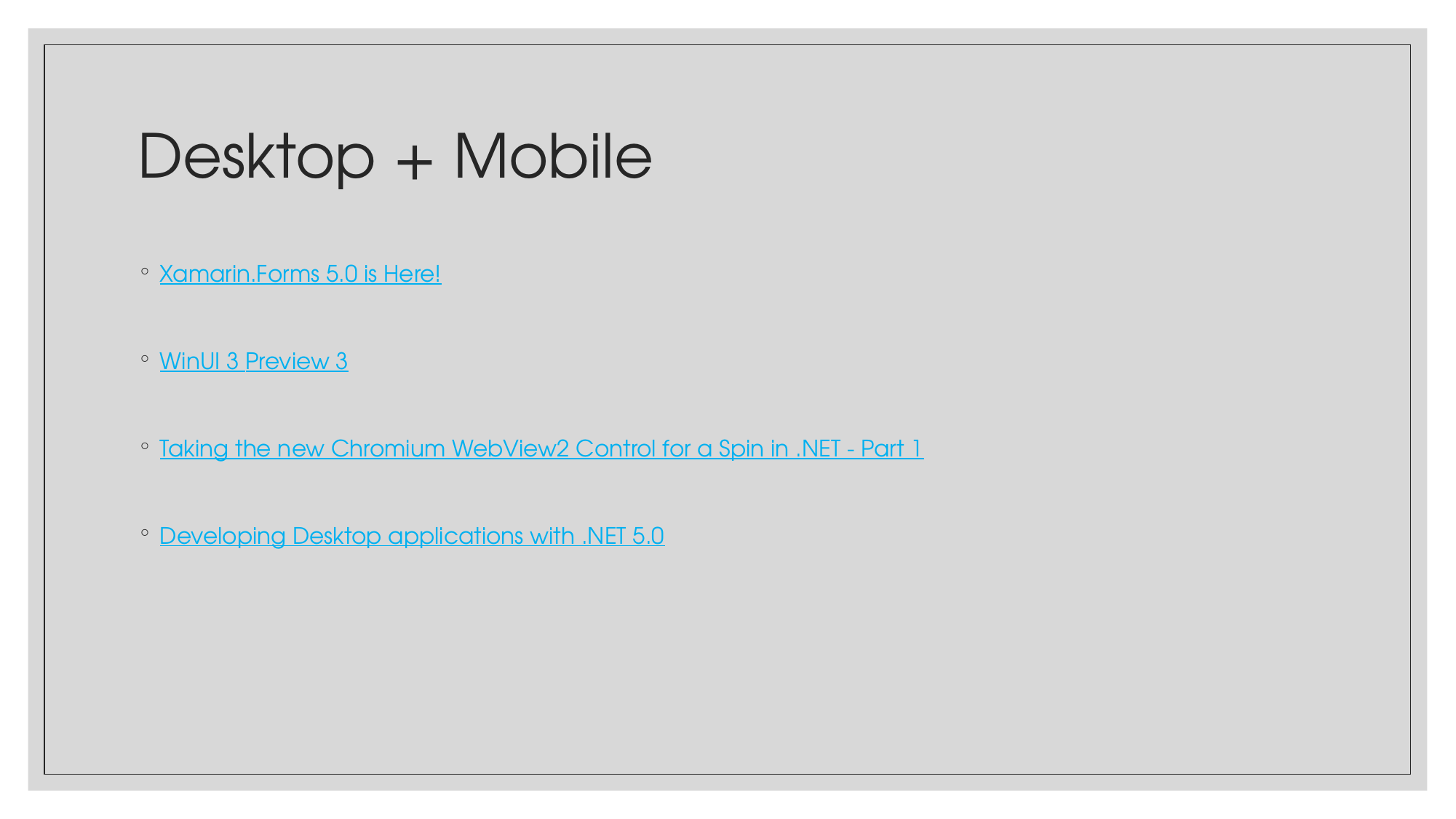

# Desktop + Mobile
Xamarin.Forms 5.0 is Here!

WinUI 3 Preview 3

Taking the new Chromium WebView2 Control for a Spin in .NET - Part 1

Developing Desktop applications with .NET 5.0